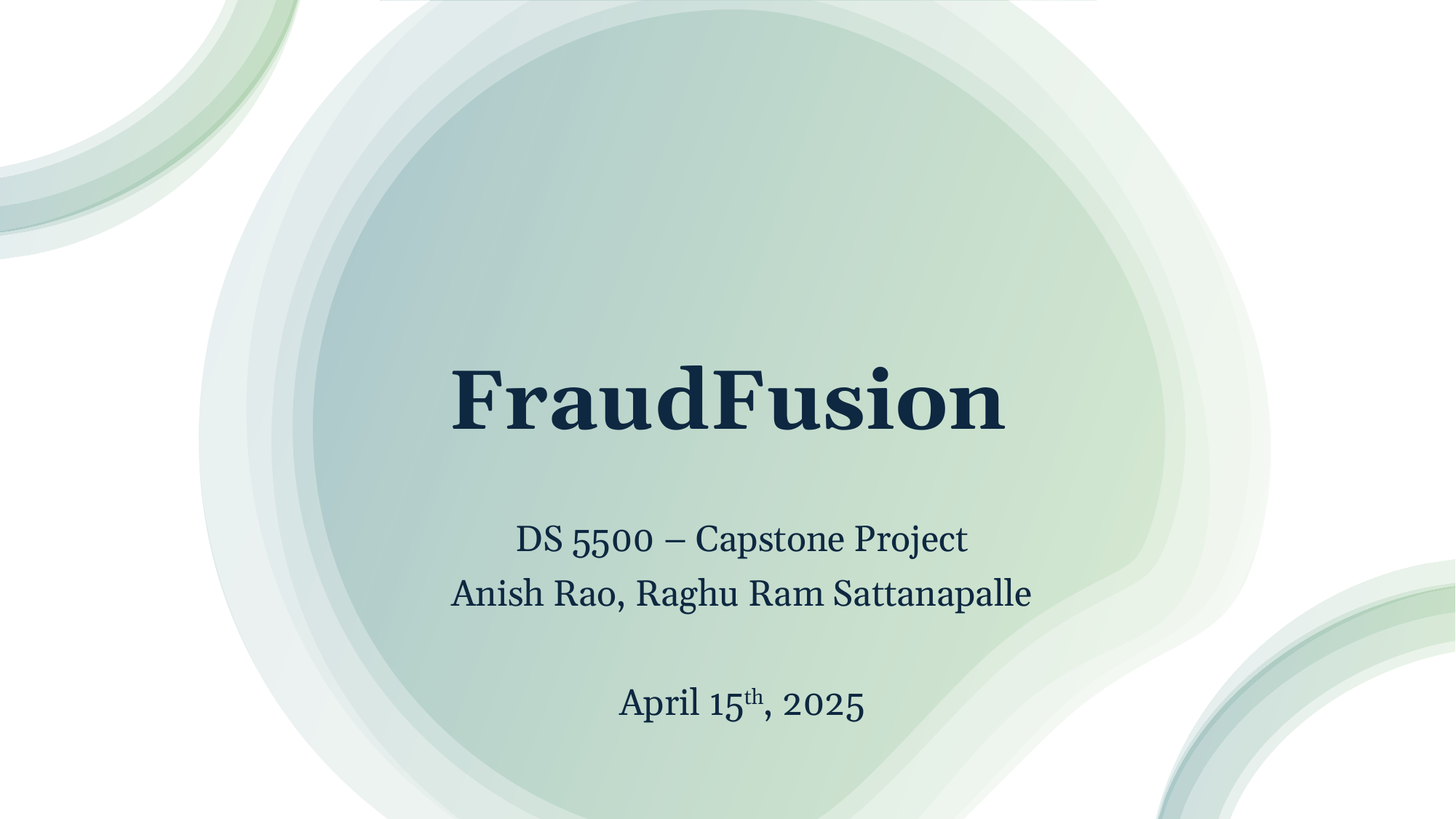

# FraudFusion
DS 5500 – Capstone Project
Anish Rao, Raghu Ram Sattanapalle

April 15th, 2025